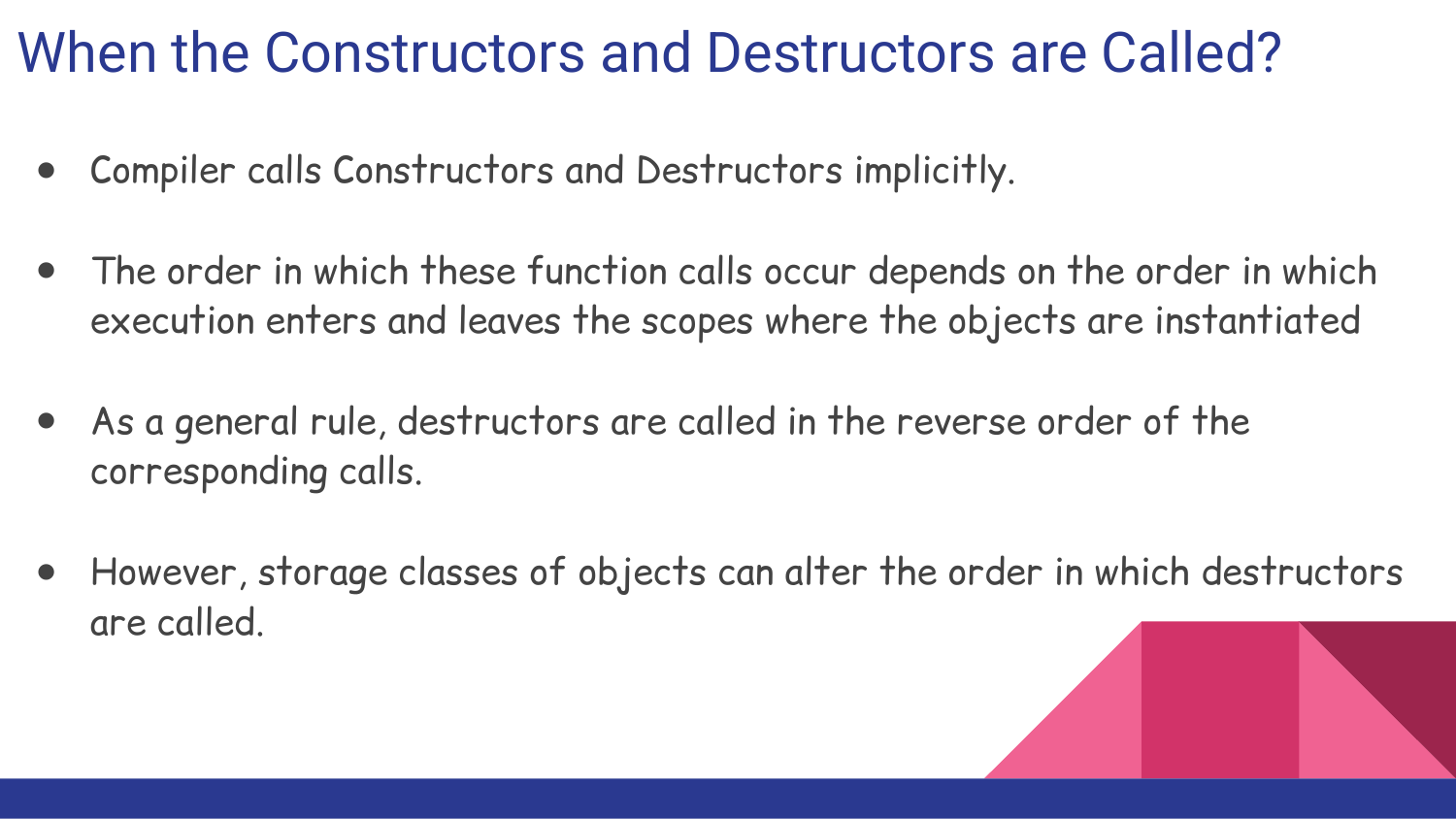

# When the Constructors and Destructors are Called?
Compiler calls Constructors and Destructors implicitly.

The order in which these function calls occur depends on the order in which execution enters and leaves the scopes where the objects are instantiated

As a general rule, destructors are called in the reverse order of the corresponding calls.

However, storage classes of objects can alter the order in which destructors are called.